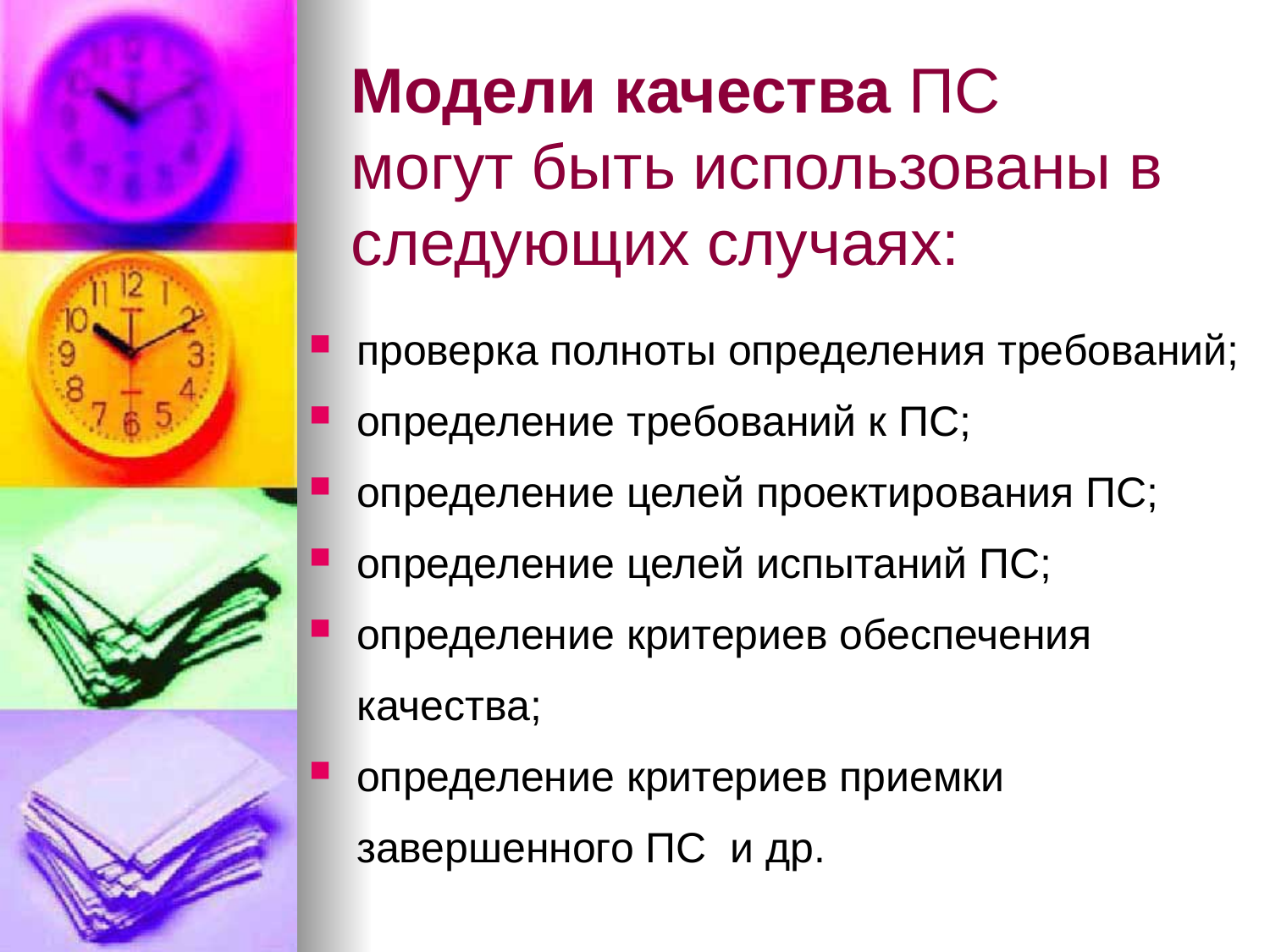

# Модели качества ПС могут быть использованы в следующих случаях:
проверка полноты определения требований;
определение требований к ПС;
определение целей проектирования ПС;
определение целей испытаний ПС;
определение критериев обеспечения качества;
определение критериев приемки завершенного ПС  и др.